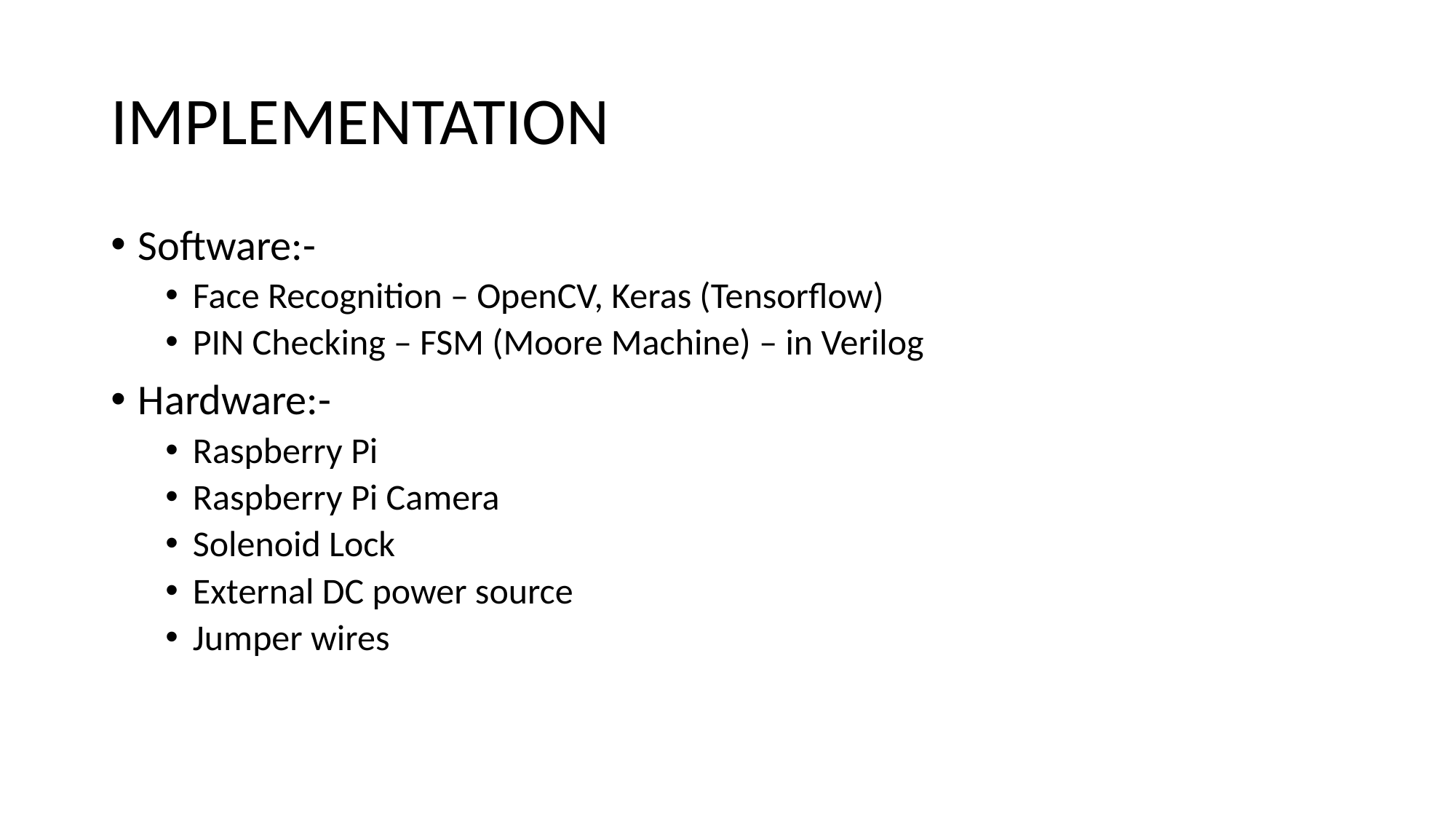

# IMPLEMENTATION
Software:-
Face Recognition – OpenCV, Keras (Tensorflow)
PIN Checking – FSM (Moore Machine) – in Verilog
Hardware:-
Raspberry Pi
Raspberry Pi Camera
Solenoid Lock
External DC power source
Jumper wires